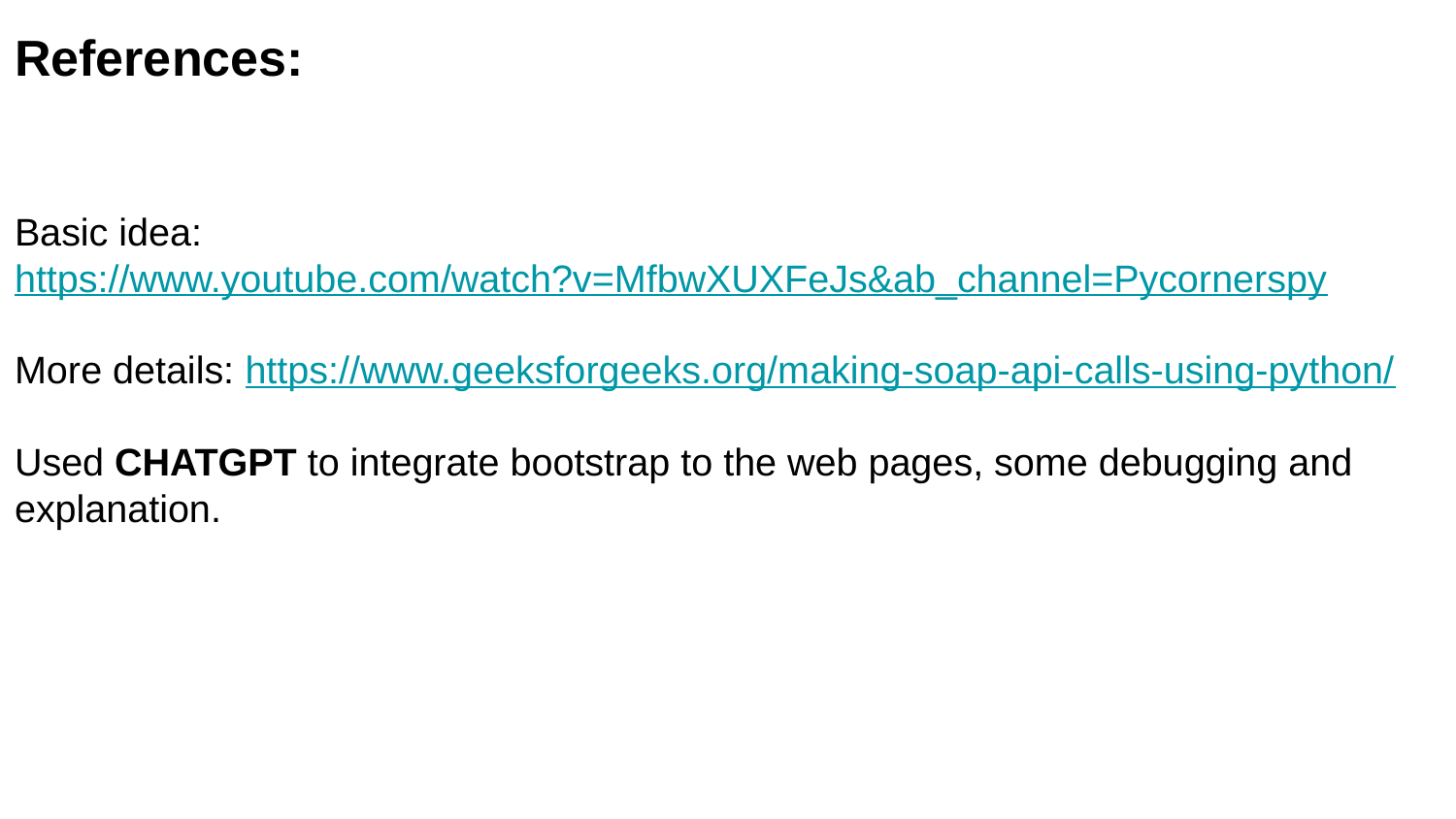

References:

Basic idea: https://www.youtube.com/watch?v=MfbwXUXFeJs&ab_channel=Pycornerspy

More details: https://www.geeksforgeeks.org/making-soap-api-calls-using-python/

Used CHATGPT to integrate bootstrap to the web pages, some debugging and explanation.